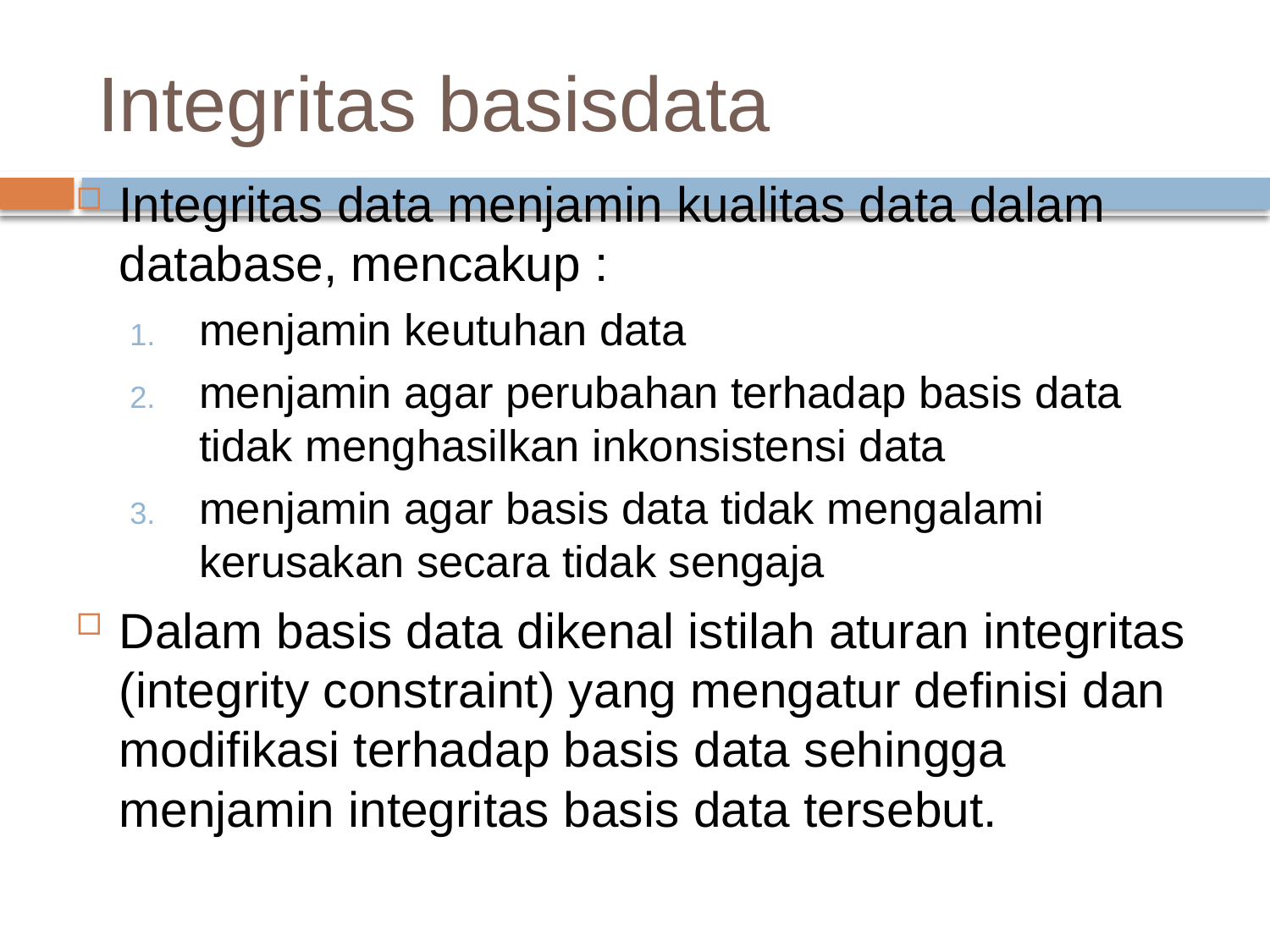

# Integritas basisdata
Integritas data menjamin kualitas data dalam database, mencakup :
menjamin keutuhan data
menjamin agar perubahan terhadap basis data tidak menghasilkan inkonsistensi data
menjamin agar basis data tidak mengalami kerusakan secara tidak sengaja
Dalam basis data dikenal istilah aturan integritas (integrity constraint) yang mengatur definisi dan modifikasi terhadap basis data sehingga menjamin integritas basis data tersebut.